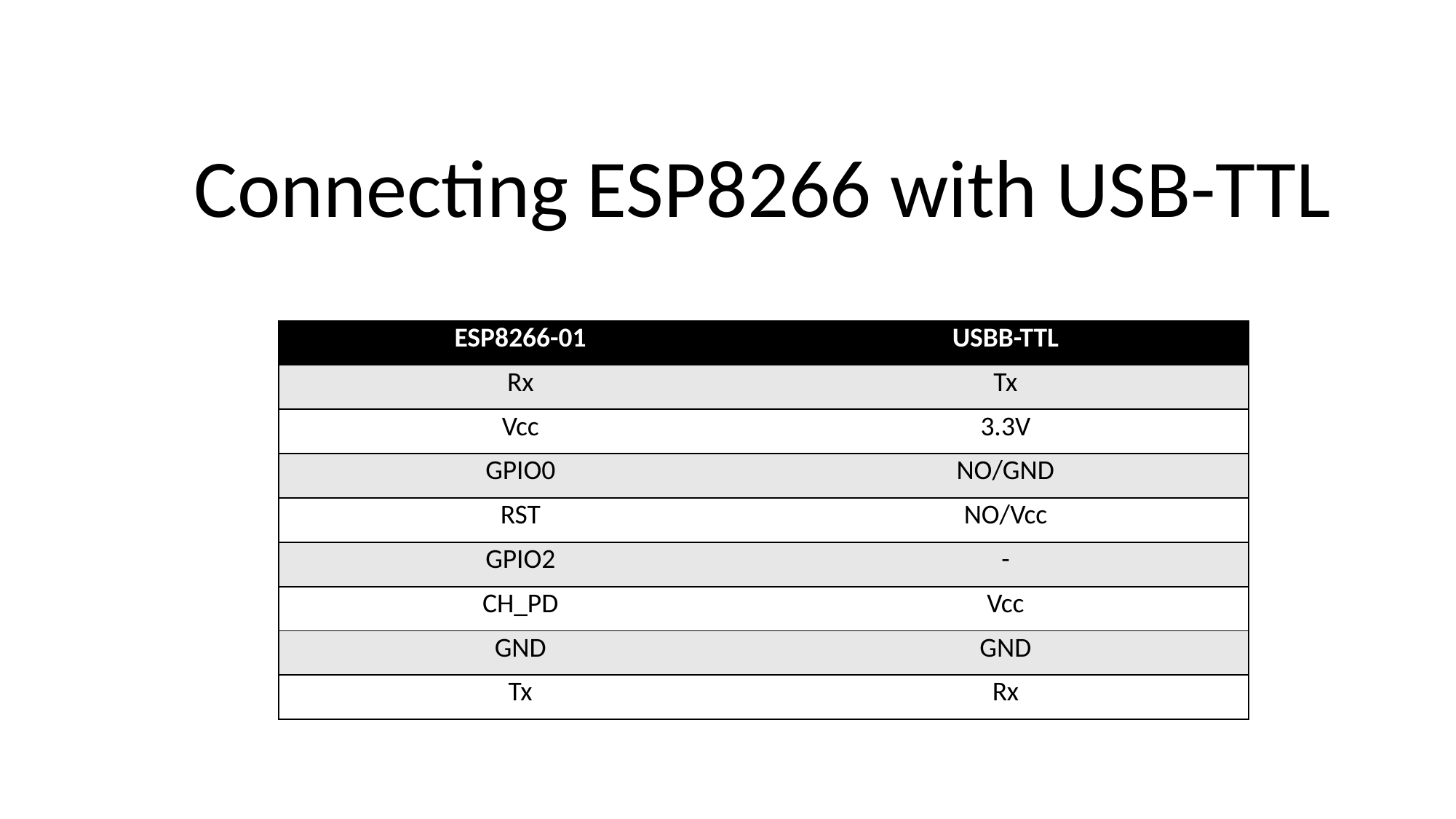

Connecting ESP8266 with USB-TTL
| ESP8266-01 | USBB-TTL |
| --- | --- |
| Rx | Tx |
| Vcc | 3.3V |
| GPIO0 | NO/GND |
| RST | NO/Vcc |
| GPIO2 | - |
| CH\_PD | Vcc |
| GND | GND |
| Tx | Rx |